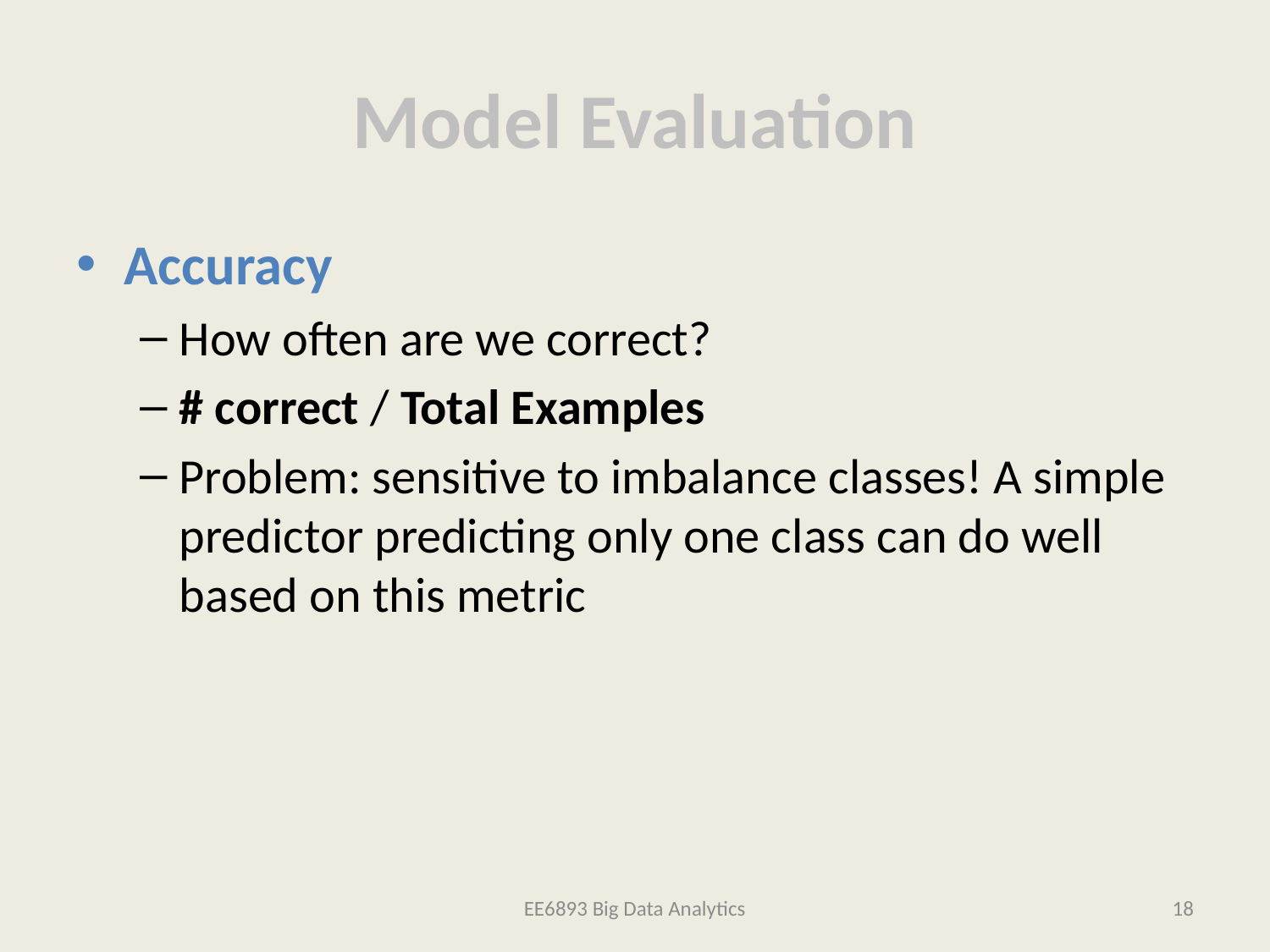

# Model Evaluation
Accuracy
How often are we correct?
# correct / Total Examples
Problem: sensitive to imbalance classes! A simple predictor predicting only one class can do well based on this metric

EE6893 Big Data Analytics

18